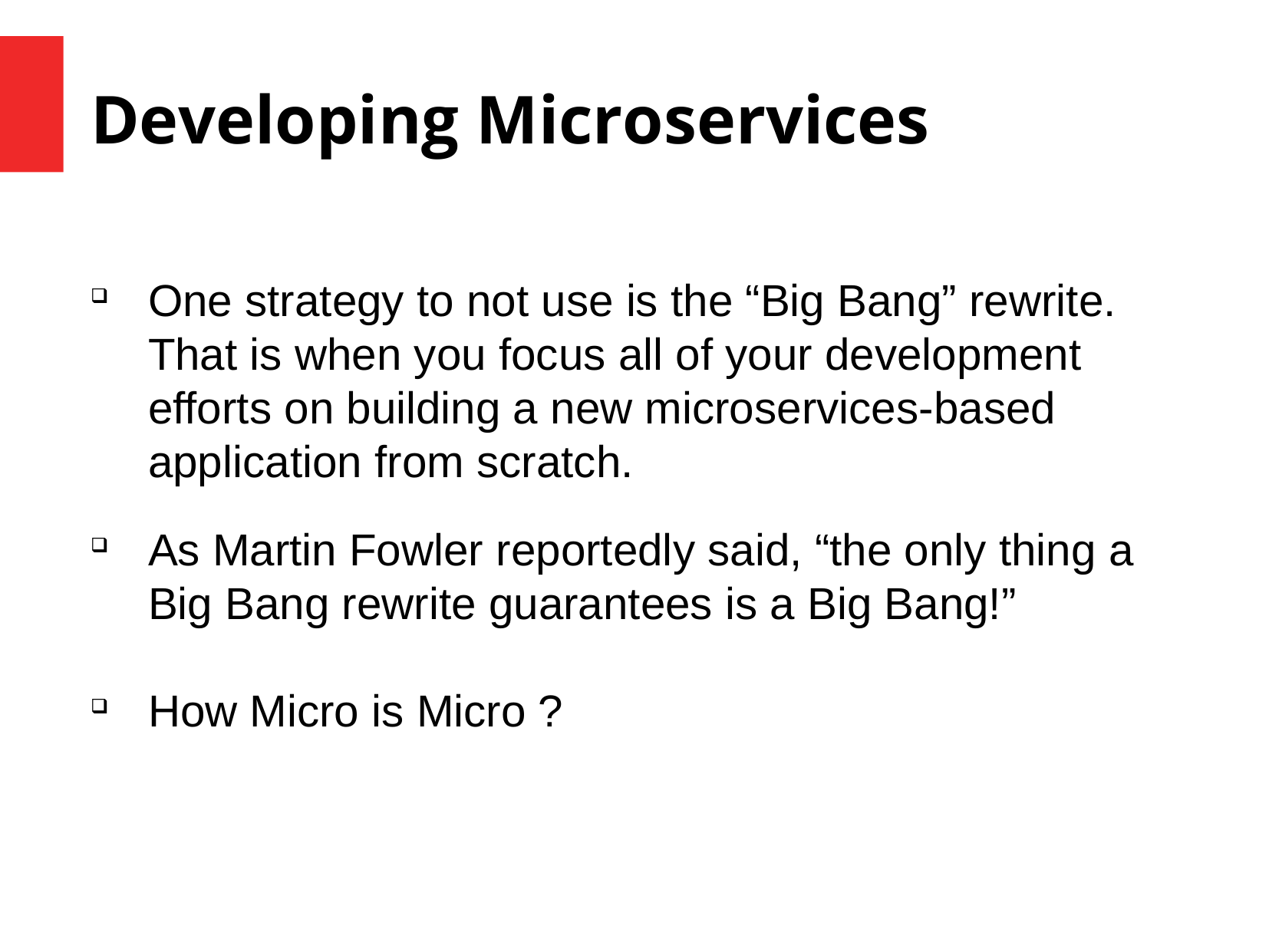

Developing Microservices
One strategy to not use is the “Big Bang” rewrite. That is when you focus all of your development efforts on building a new microservices‑based application from scratch.

As Martin Fowler reportedly said, “the only thing a Big Bang rewrite guarantees is a Big Bang!”

How Micro is Micro ?